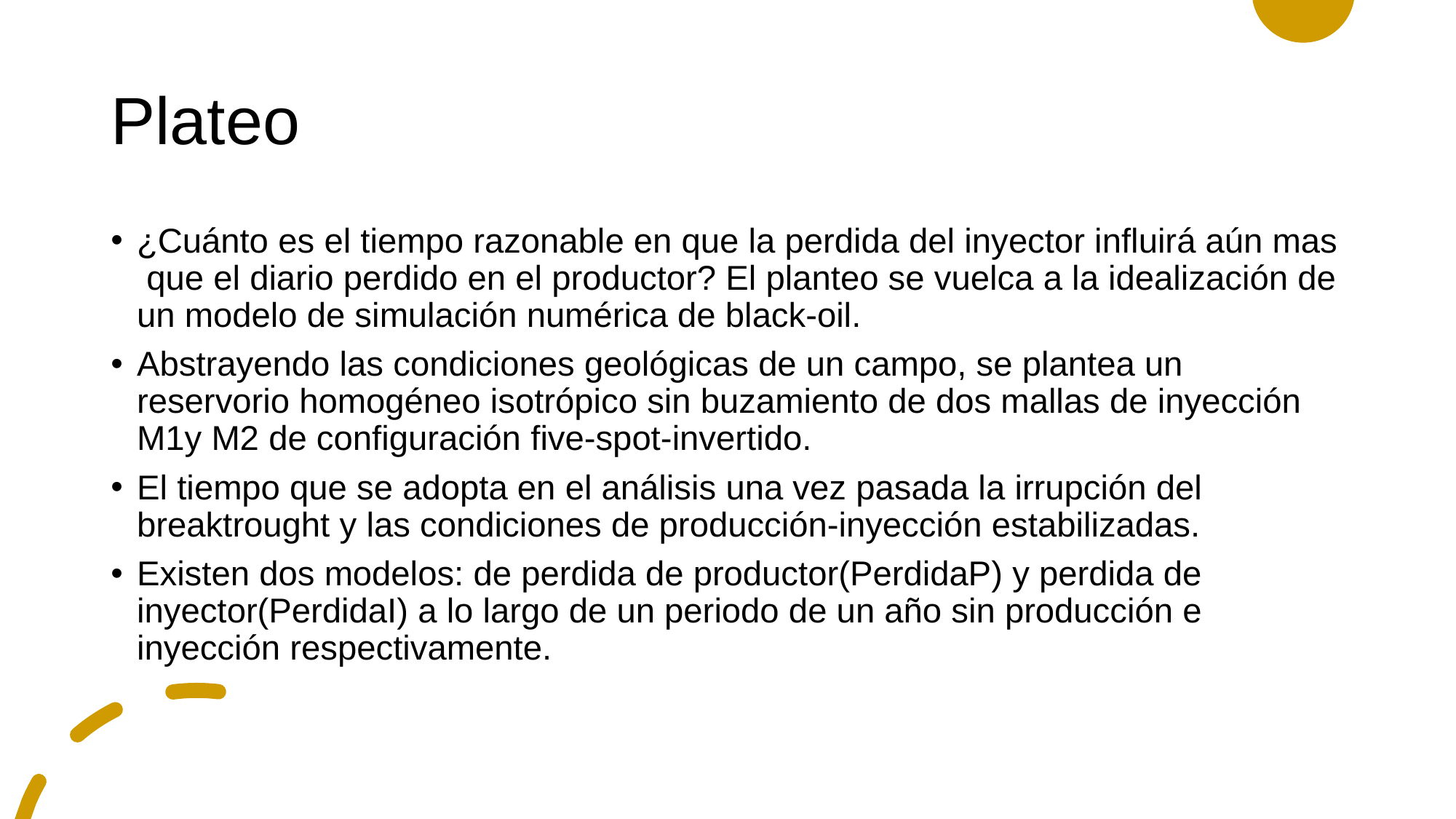

# Plateo
¿Cuánto es el tiempo razonable en que la perdida del inyector influirá aún mas  que el diario perdido en el productor? El planteo se vuelca a la idealización de un modelo de simulación numérica de black-oil.
Abstrayendo las condiciones geológicas de un campo, se plantea un reservorio homogéneo isotrópico sin buzamiento de dos mallas de inyección M1y M2 de configuración five-spot-invertido.
El tiempo que se adopta en el análisis una vez pasada la irrupción del breaktrought y las condiciones de producción-inyección estabilizadas.
Existen dos modelos: de perdida de productor(PerdidaP) y perdida de inyector(PerdidaI) a lo largo de un periodo de un año sin producción e inyección respectivamente.